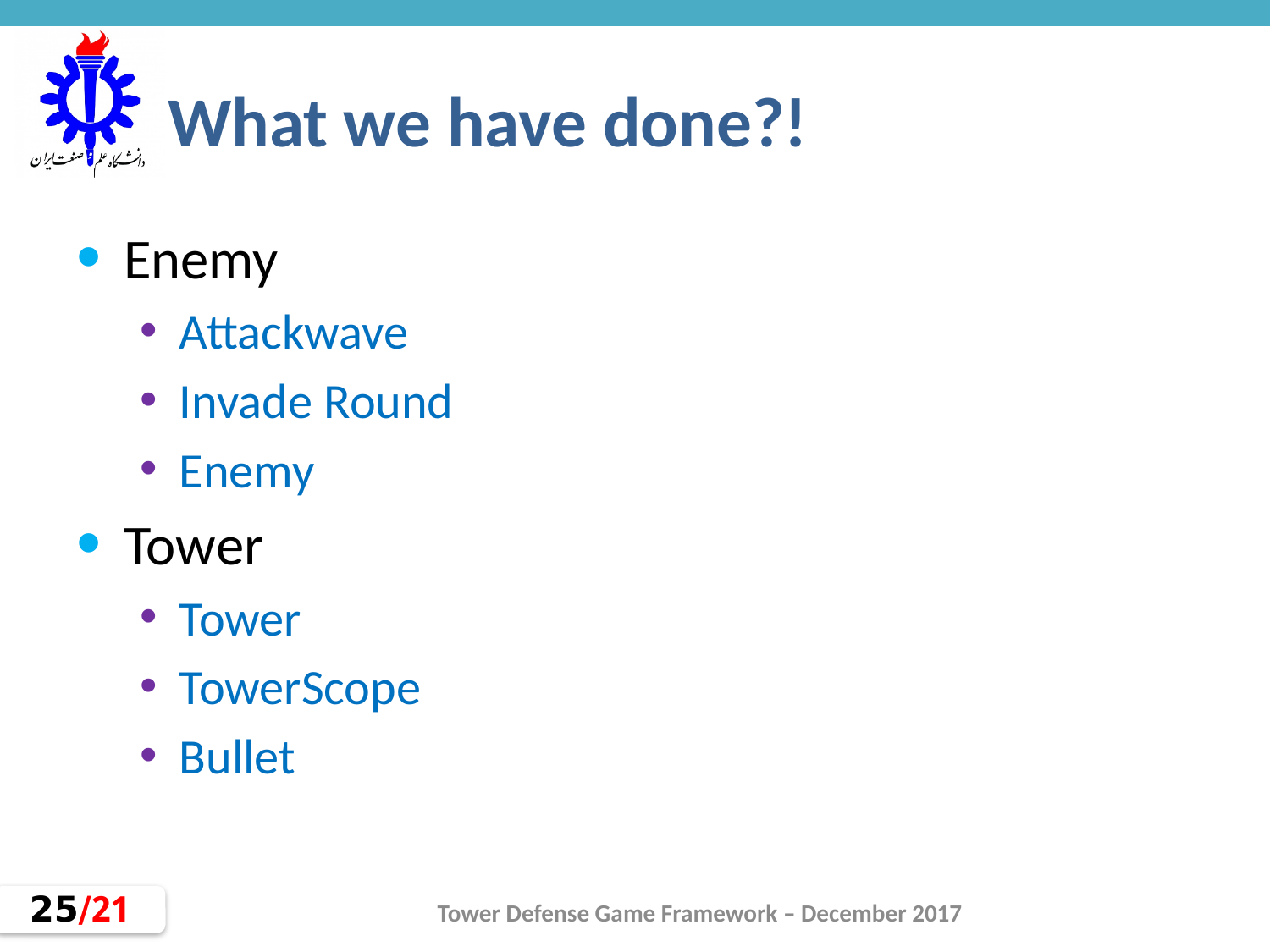

What we have done?!
Enemy
Attackwave
Invade Round
Enemy
Tower
Tower
TowerScope
Bullet

Tower Defense Game Framework – December 2017